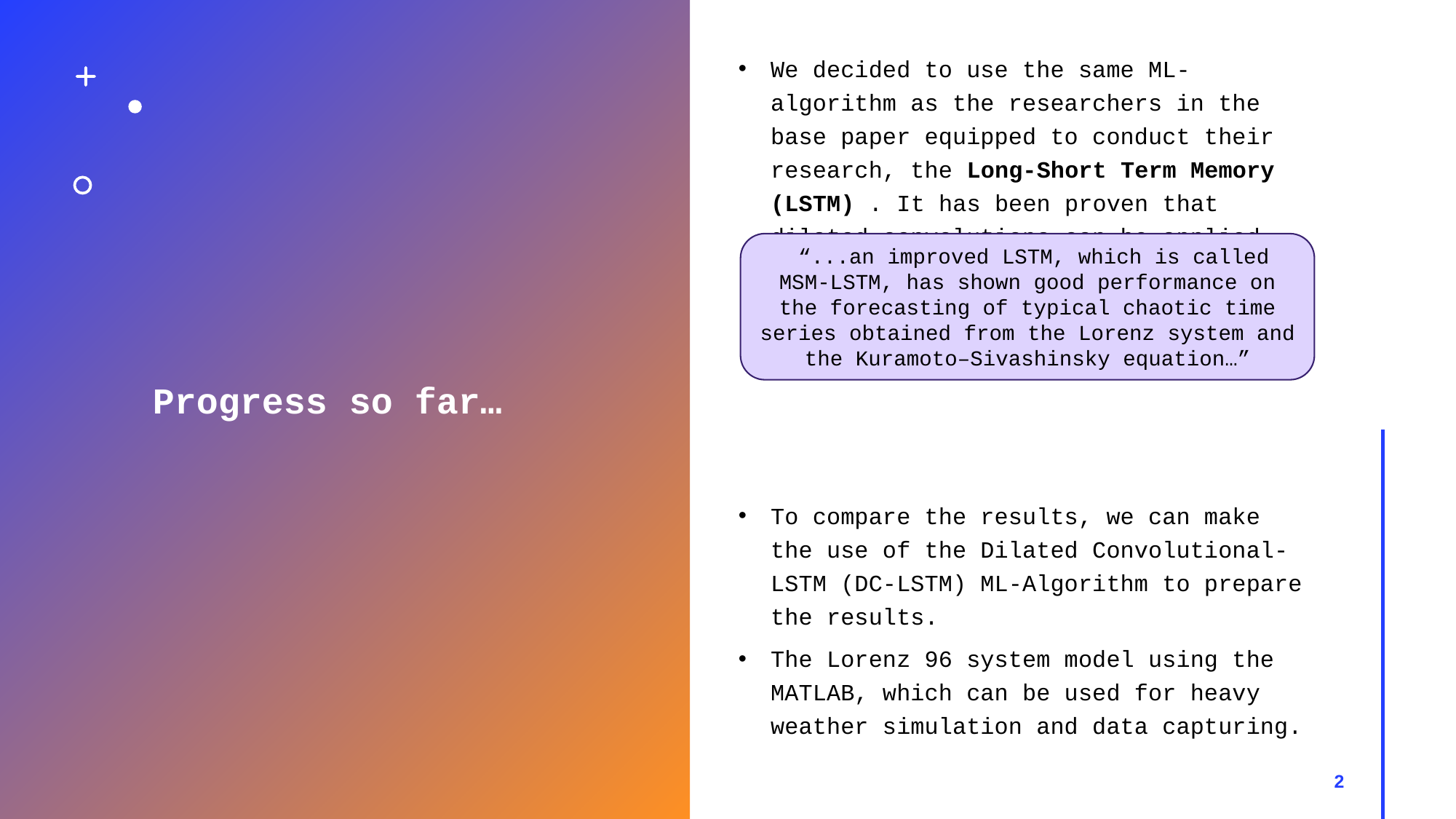

We decided to use the same ML-algorithm as the researchers in the base paper equipped to conduct their research, the Long-Short Term Memory (LSTM) . It has been proven that dilated convolutions can be applied successfully to forecast time series of limited length.

To compare the results, we can make the use of the Dilated Convolutional-LSTM (DC-LSTM) ML-Algorithm to prepare the results.
The Lorenz 96 system model using the MATLAB, which can be used for heavy weather simulation and data capturing.

# Progress so far…

 “...an improved LSTM, which is called MSM-LSTM, has shown good performance on the forecasting of typical chaotic time series obtained from the Lorenz system and the Kuramoto–Sivashinsky equation…”
2